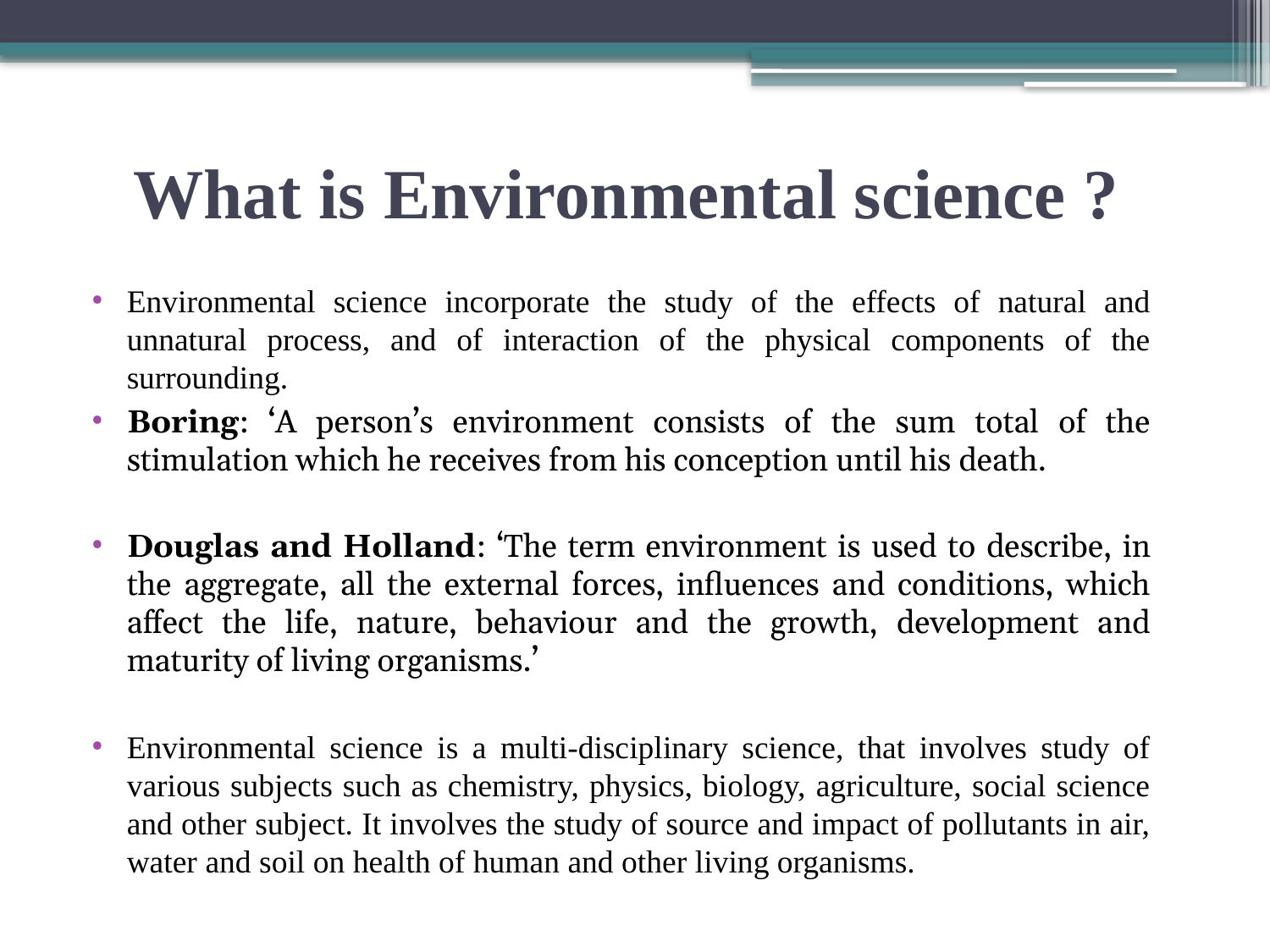

# What is Environmental science ?
Environmental science incorporate the study of the effects of natural and unnatural process, and of interaction of the physical components of the surrounding.
Boring: ‘A person’s environment consists of the sum total of the stimulation which he receives from his conception until his death.

Douglas and Holland: ‘The term environment is used to describe, in the aggregate, all the external forces, influences and conditions, which affect the life, nature, behaviour and the growth, development and maturity of living organisms.’

Environmental science is a multi-disciplinary science, that involves study of various subjects such as chemistry, physics, biology, agriculture, social science and other subject. It involves the study of source and impact of pollutants in air, water and soil on health of human and other living organisms.